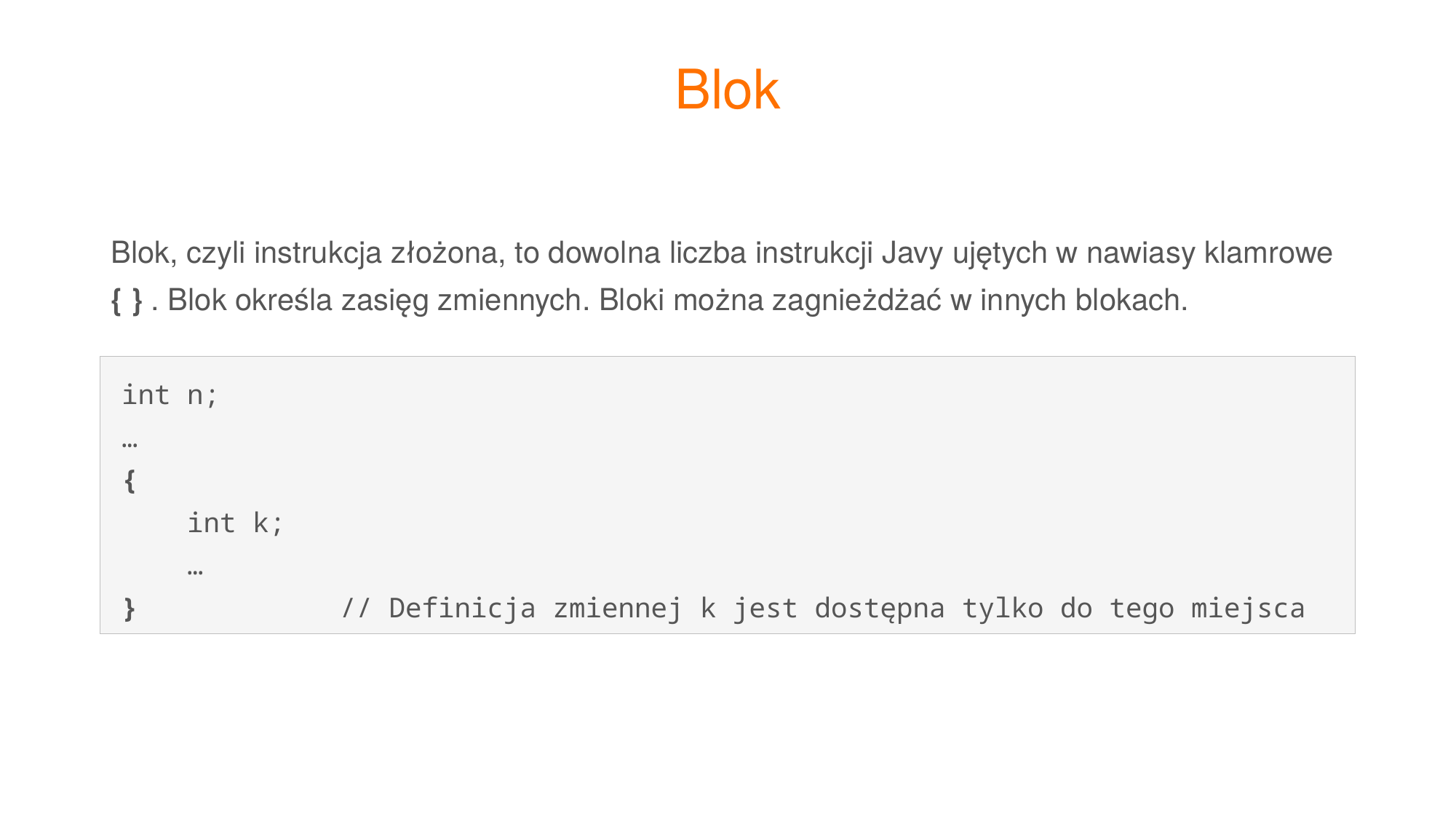

# Blok
Blok, czyli instrukcja złożona, to dowolna liczba instrukcji Javy ujętych w nawiasy klamrowe { } . Blok określa zasięg zmiennych. Bloki można zagnieżdżać w innych blokach.

int n;
…
{
    int k;
    …
} 		// Definicja zmiennej k jest dostępna tylko do tego miejsca